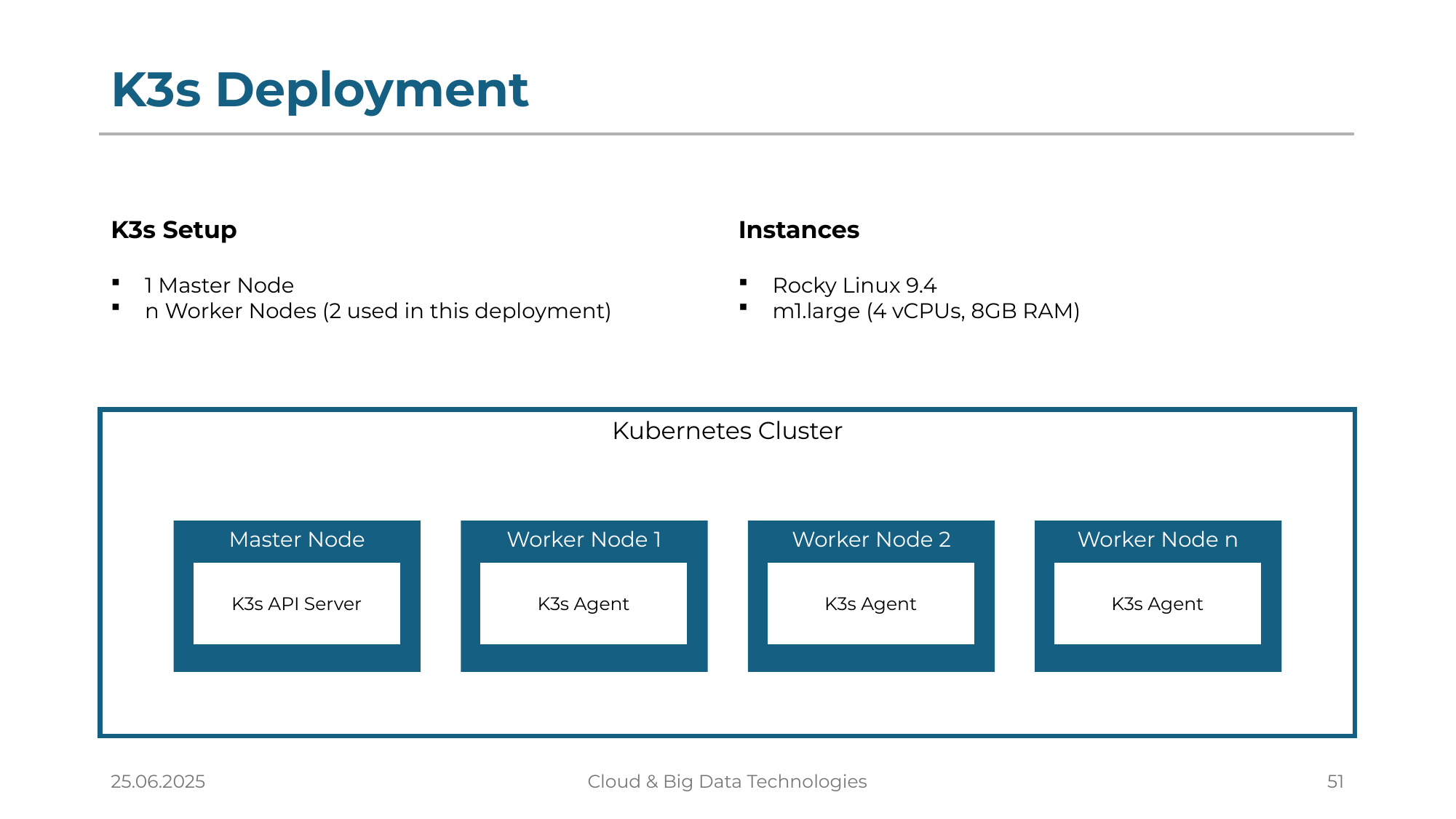

# K3s Deployment
K3s Setup

1 Master Node
n Worker Nodes (2 used in this deployment)
Instances

Rocky Linux 9.4
m1.large (4 vCPUs, 8GB RAM)
Kubernetes Cluster
Master Node
K3s API Server
Worker Node 1
K3s Agent
Worker Node 2
K3s Agent
Worker Node n
K3s Agent
25.06.2025
Cloud & Big Data Technologies
51